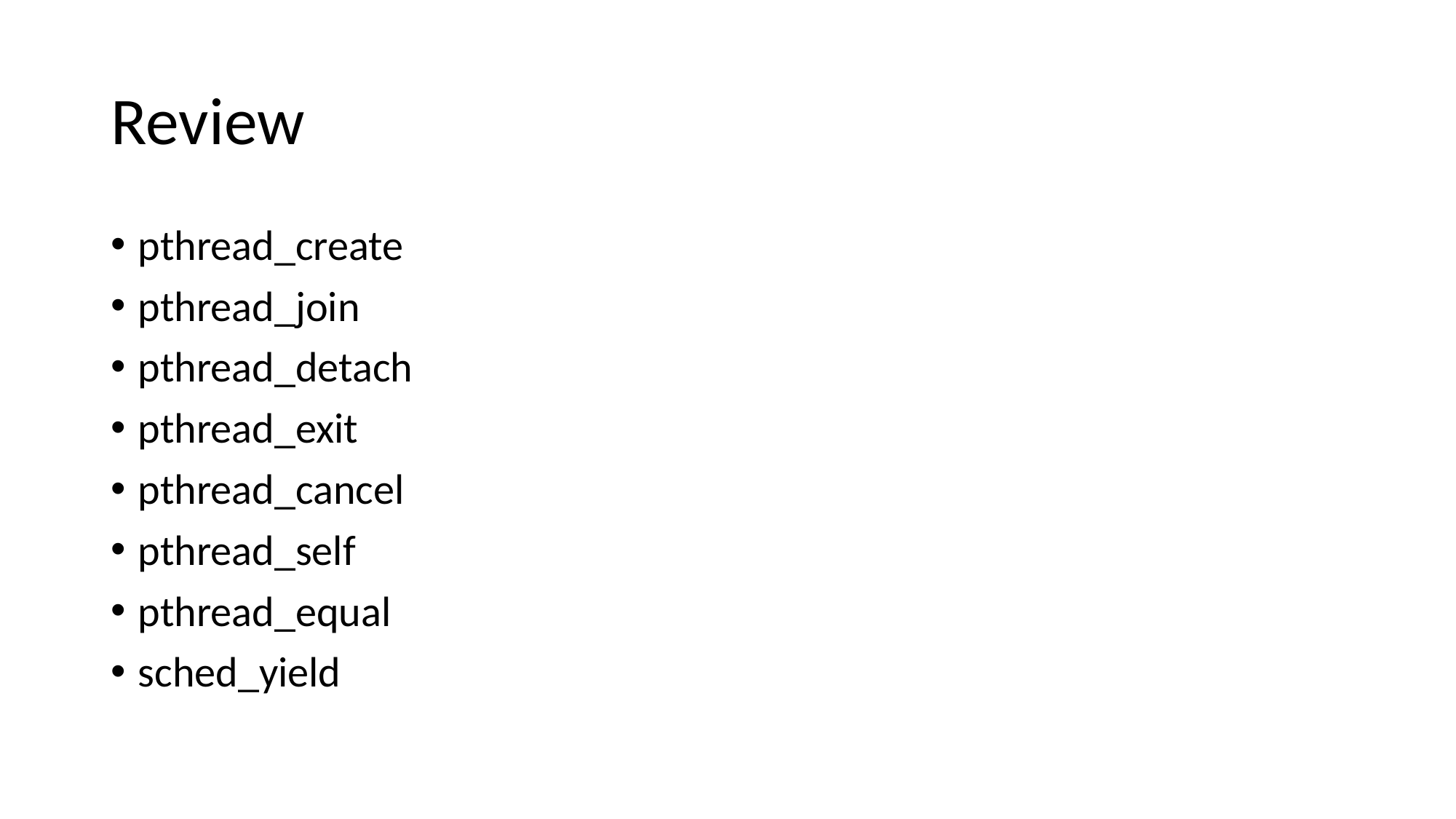

# Review
pthread_create
pthread_join
pthread_detach
pthread_exit
pthread_cancel
pthread_self
pthread_equal
sched_yield